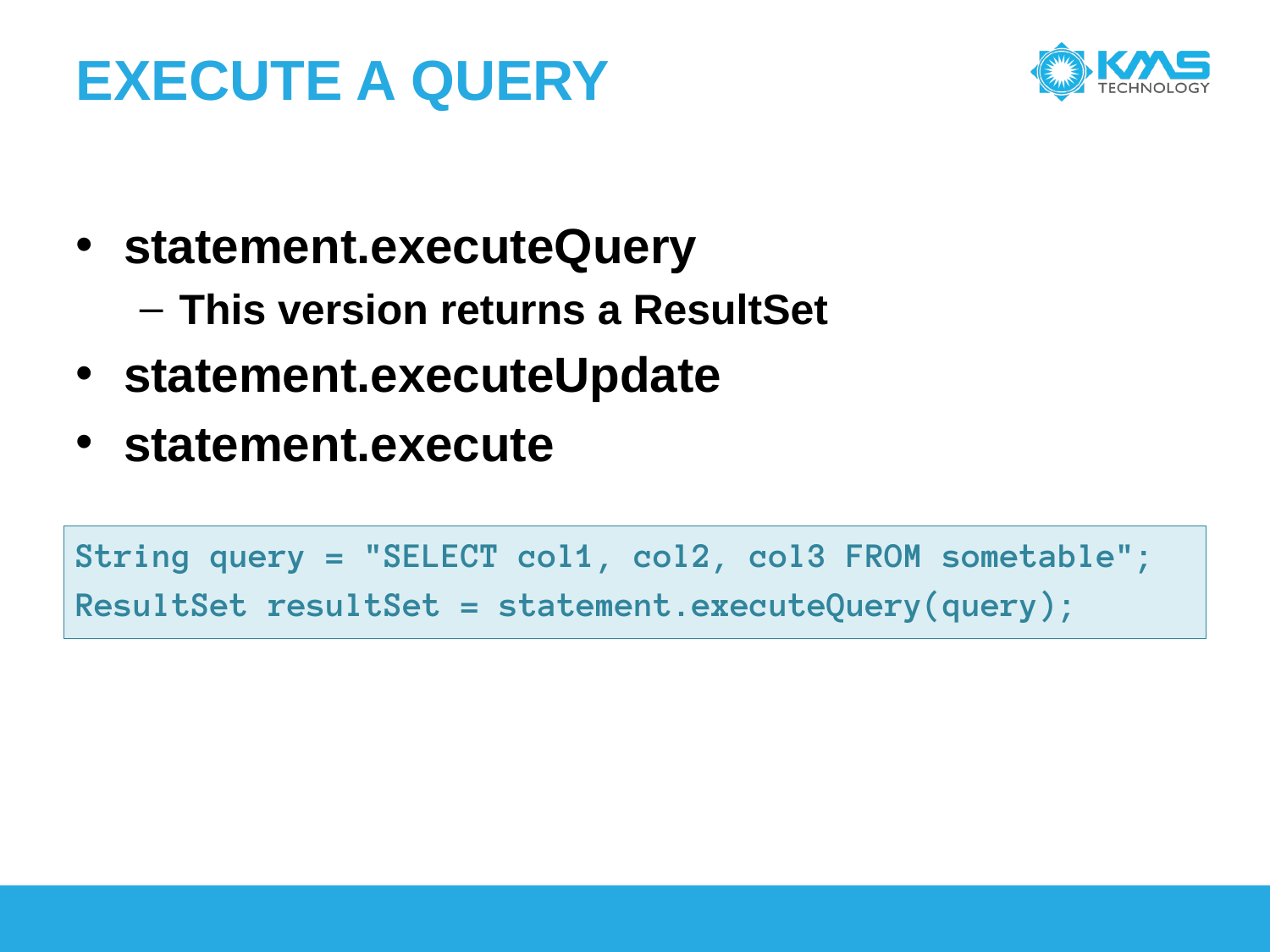

Execute a Query
statement.executeQuery
This version returns a ResultSet
statement.executeUpdate
statement.execute
String query = "SELECT col1, col2, col3 FROM sometable";
ResultSet resultSet = statement.executeQuery(query);